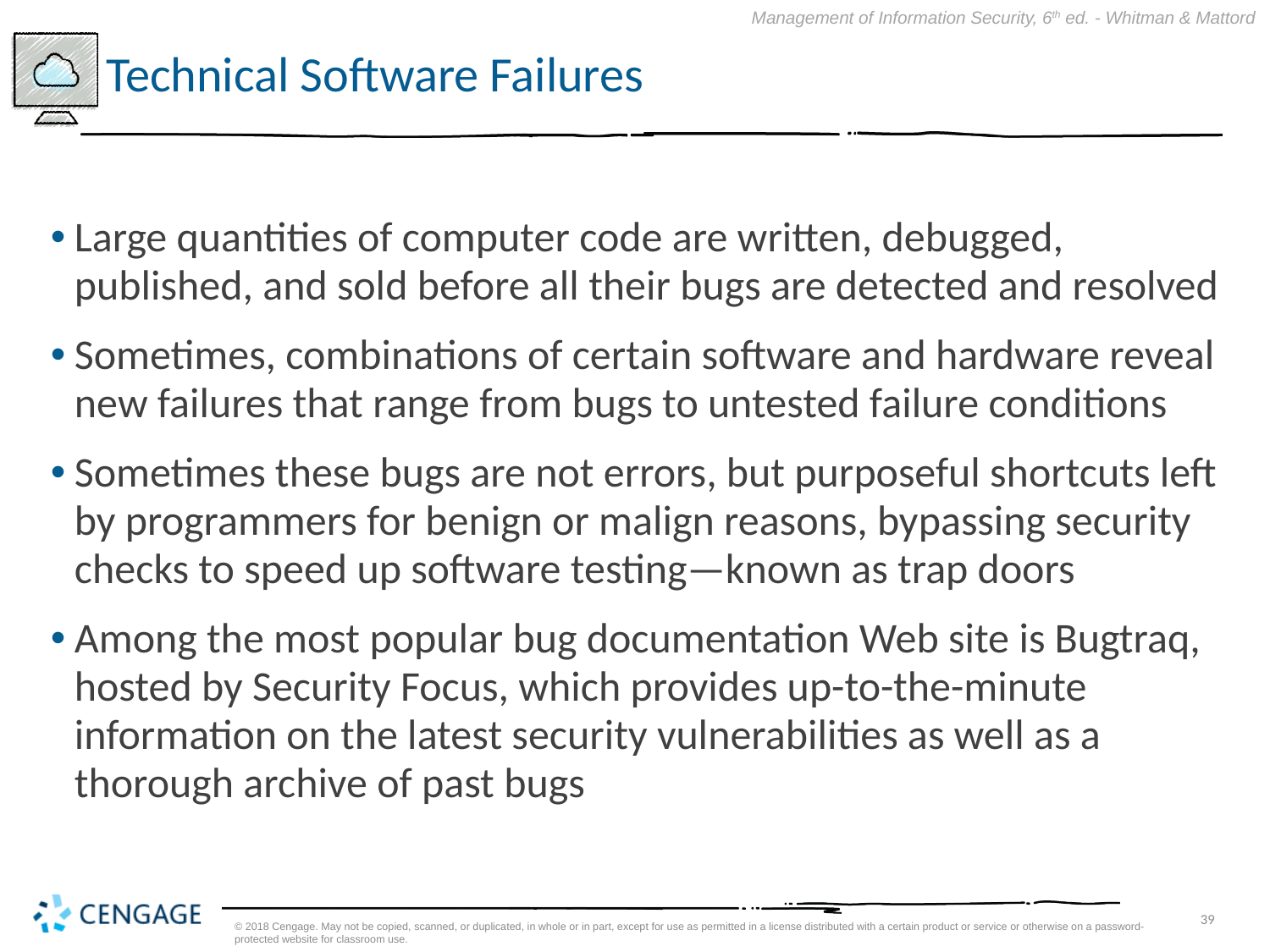

# Technical Software Failures
Large quantities of computer code are written, debugged, published, and sold before all their bugs are detected and resolved
Sometimes, combinations of certain software and hardware reveal new failures that range from bugs to untested failure conditions
Sometimes these bugs are not errors, but purposeful shortcuts left by programmers for benign or malign reasons, bypassing security checks to speed up software testing—known as trap doors
Among the most popular bug documentation Web site is Bugtraq, hosted by Security Focus, which provides up-to-the-minute information on the latest security vulnerabilities as well as a thorough archive of past bugs